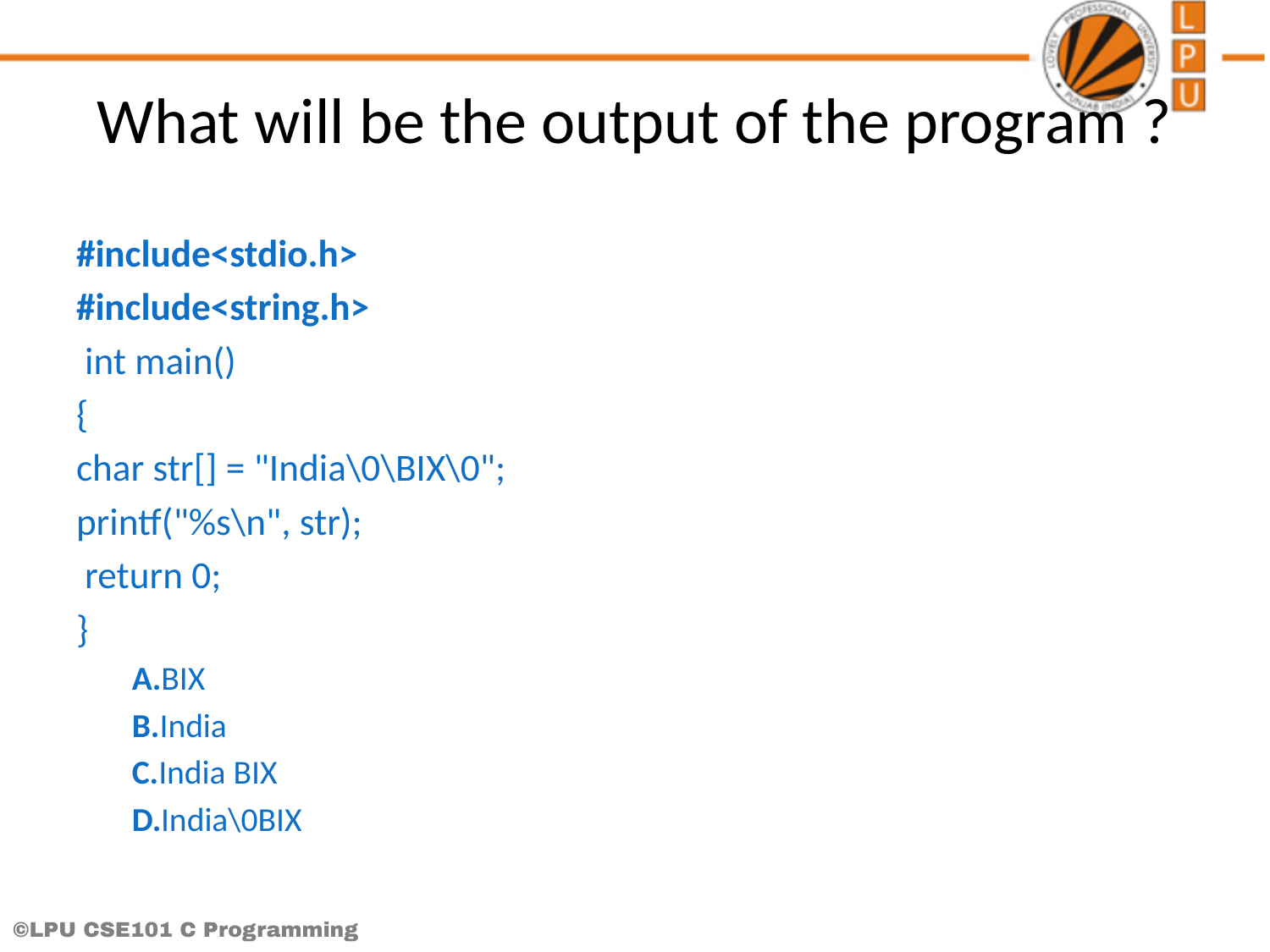

# What will be the output of the program ?
#include<stdio.h>
#include<string.h>
 int main()
{
char str[] = "India\0\BIX\0";
printf("%s\n", str);
 return 0;
}
A.BIX
B.India
C.India BIX
D.India\0BIX